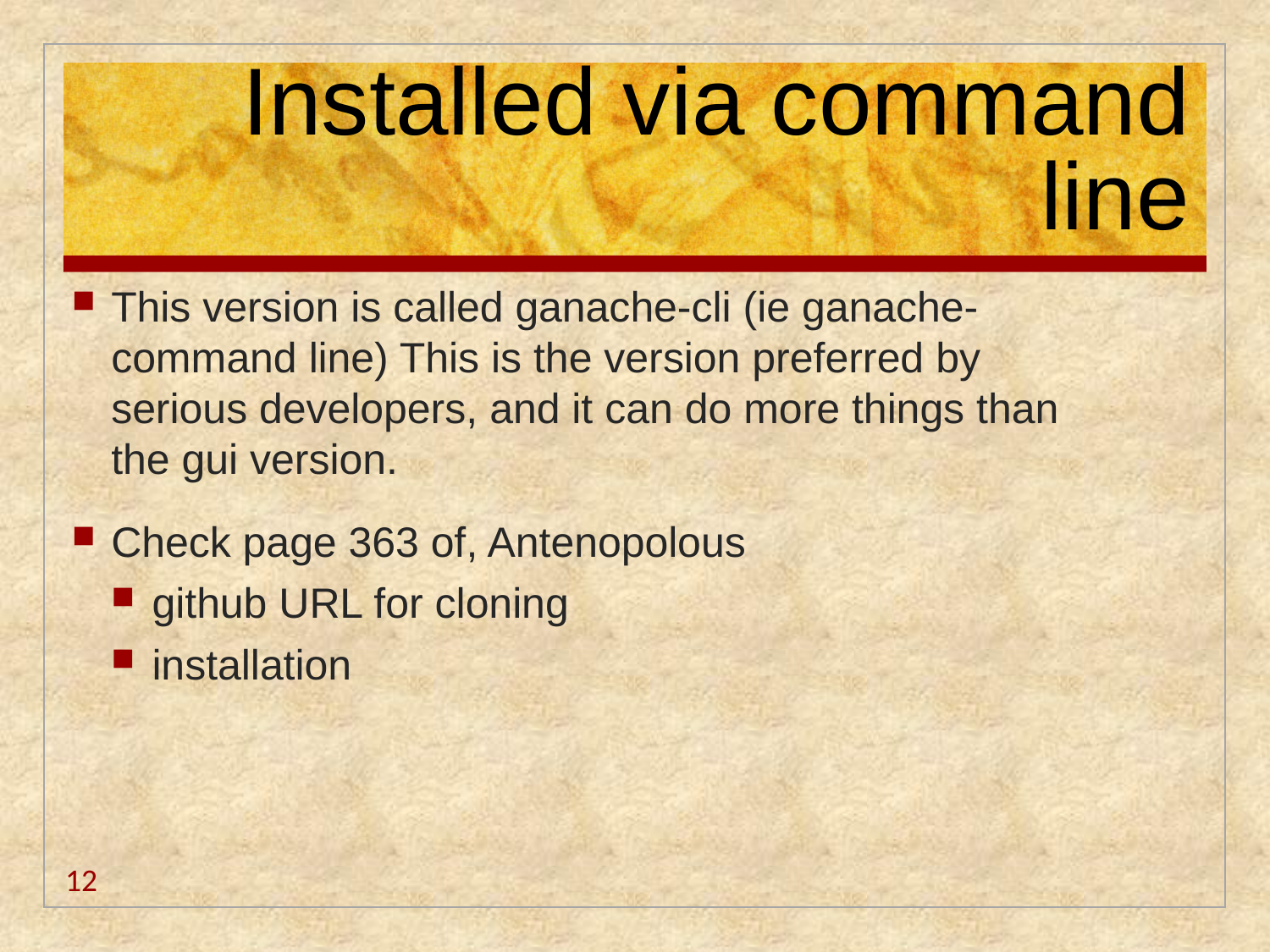

# Installed via command line
This version is called ganache-cli (ie ganache-command line) This is the version preferred by serious developers, and it can do more things than the gui version.
Check page 363 of, Antenopolous
github URL for cloning
installation

12